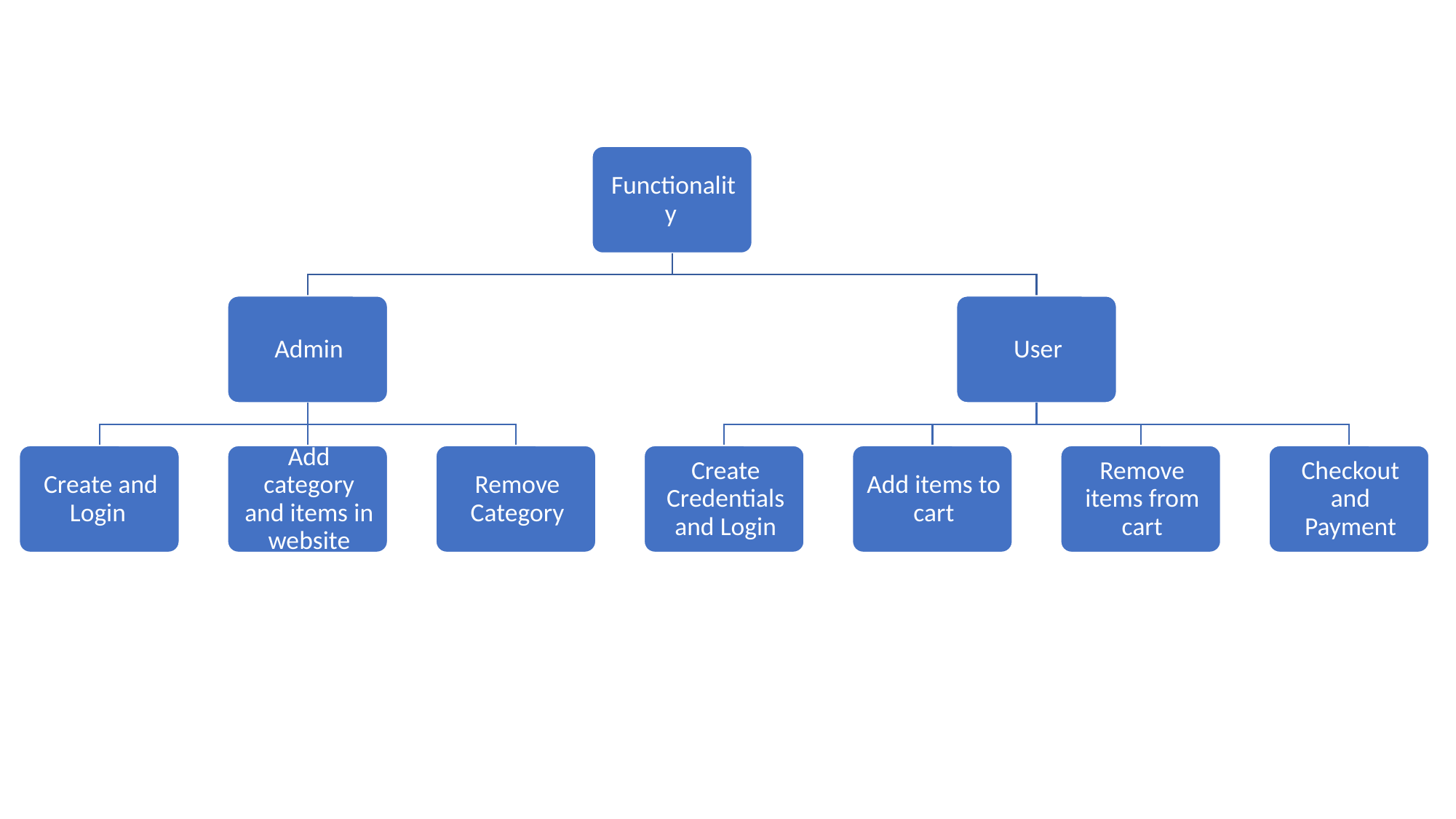

Functionality
Admin
Create and Login
Add category and items in website
Remove Category
User
Create Credentials and Login
Add items to cart
Remove items from cart
Checkout and Payment